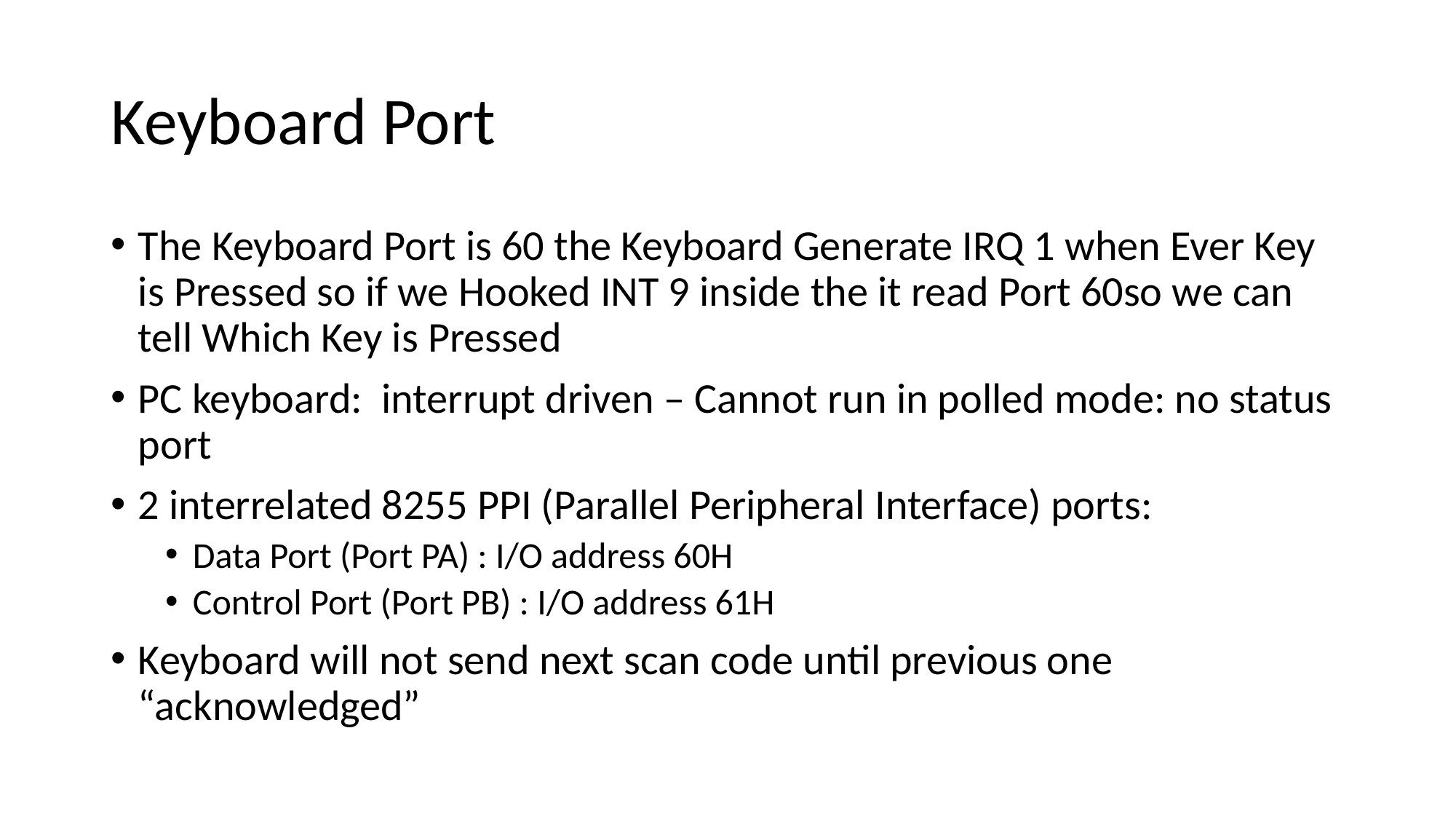

# Keyboard Port
The Keyboard Port is 60 the Keyboard Generate IRQ 1 when Ever Key is Pressed so if we Hooked INT 9 inside the it read Port 60so we can tell Which Key is Pressed
PC keyboard:  interrupt driven – Cannot run in polled mode: no status port
2 interrelated 8255 PPI (Parallel Peripheral Interface) ports:
Data Port (Port PA) : I/O address 60H
Control Port (Port PB) : I/O address 61H
Keyboard will not send next scan code until previous one “acknowledged”